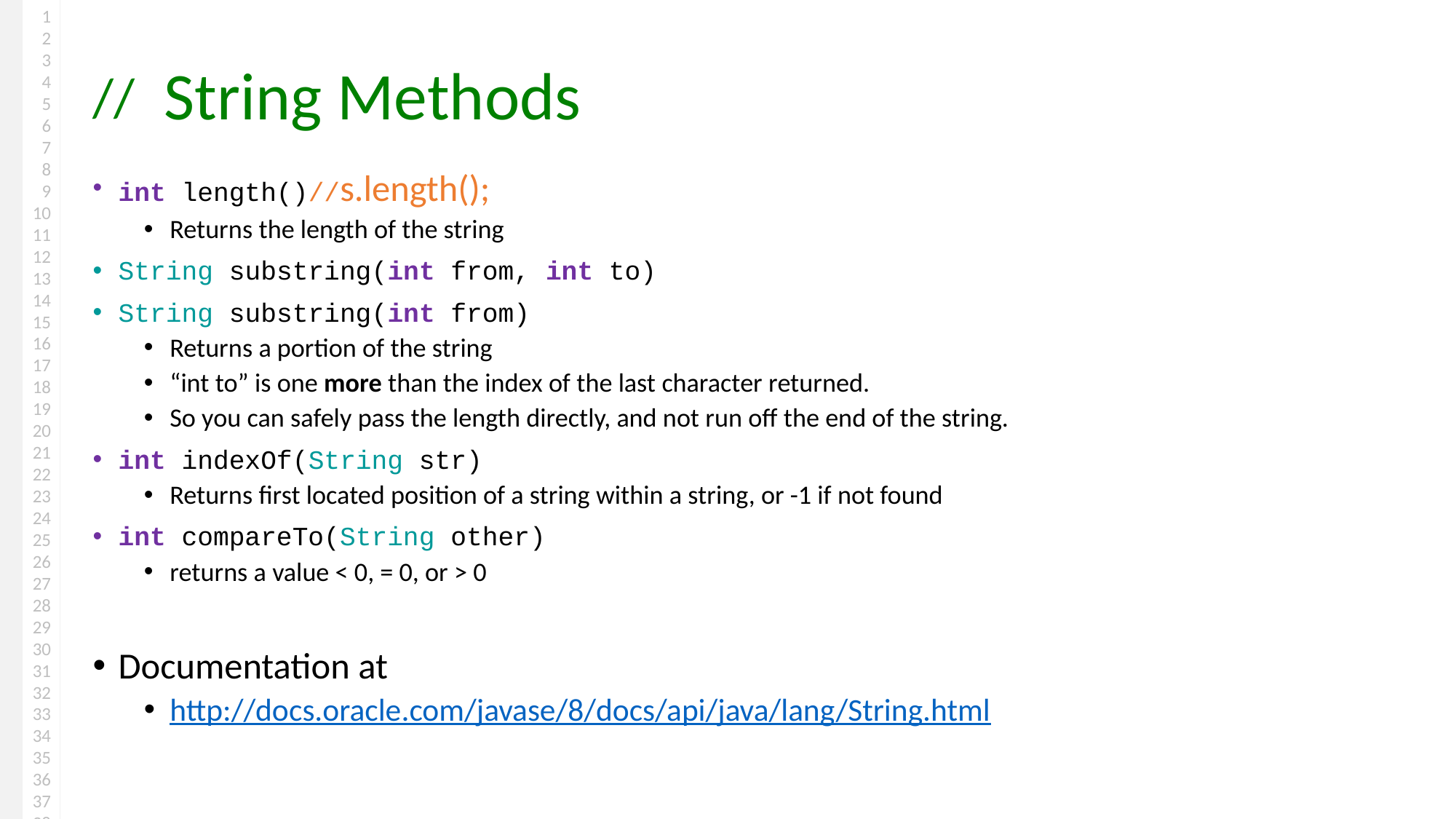

# String Methods
int length()				//s.length();
Returns the length of the string
String substring(int from, int to)
String substring(int from)
Returns a portion of the string
“int to” is one more than the index of the last character returned.
So you can safely pass the length directly, and not run off the end of the string.
int indexOf(String str)
Returns first located position of a string within a string, or -1 if not found
int compareTo(String other)
returns a value < 0, = 0, or > 0

Documentation at
http://docs.oracle.com/javase/8/docs/api/java/lang/String.html